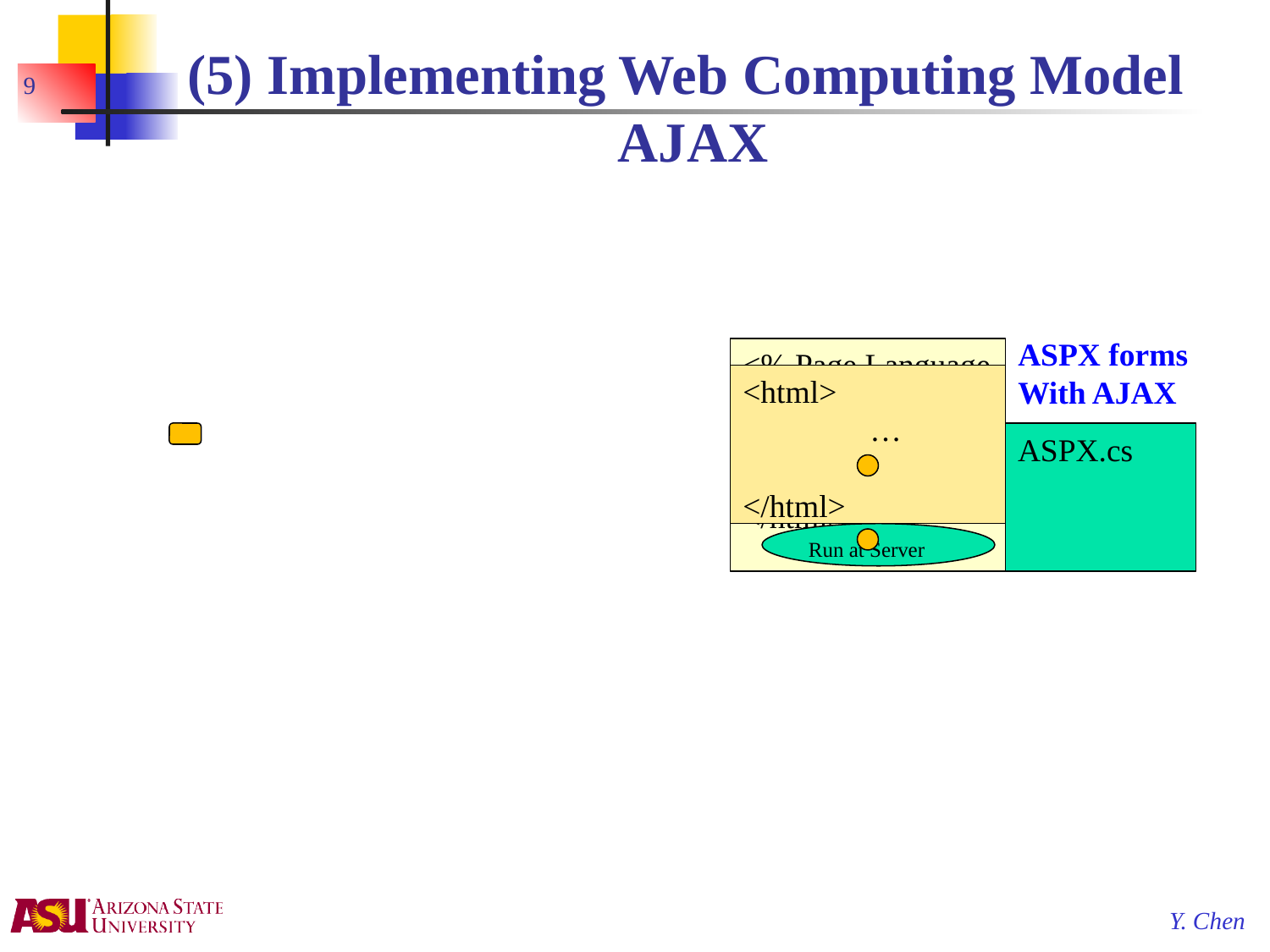

9
# (5) Implementing Web Computing Model AJAX
ASPX forms
With AJAX
<% Page Language
<!DOCTYPE html
<html>
	…
</html>
<html>
	…
	…
</html>

ASPX.cs

Run at Server